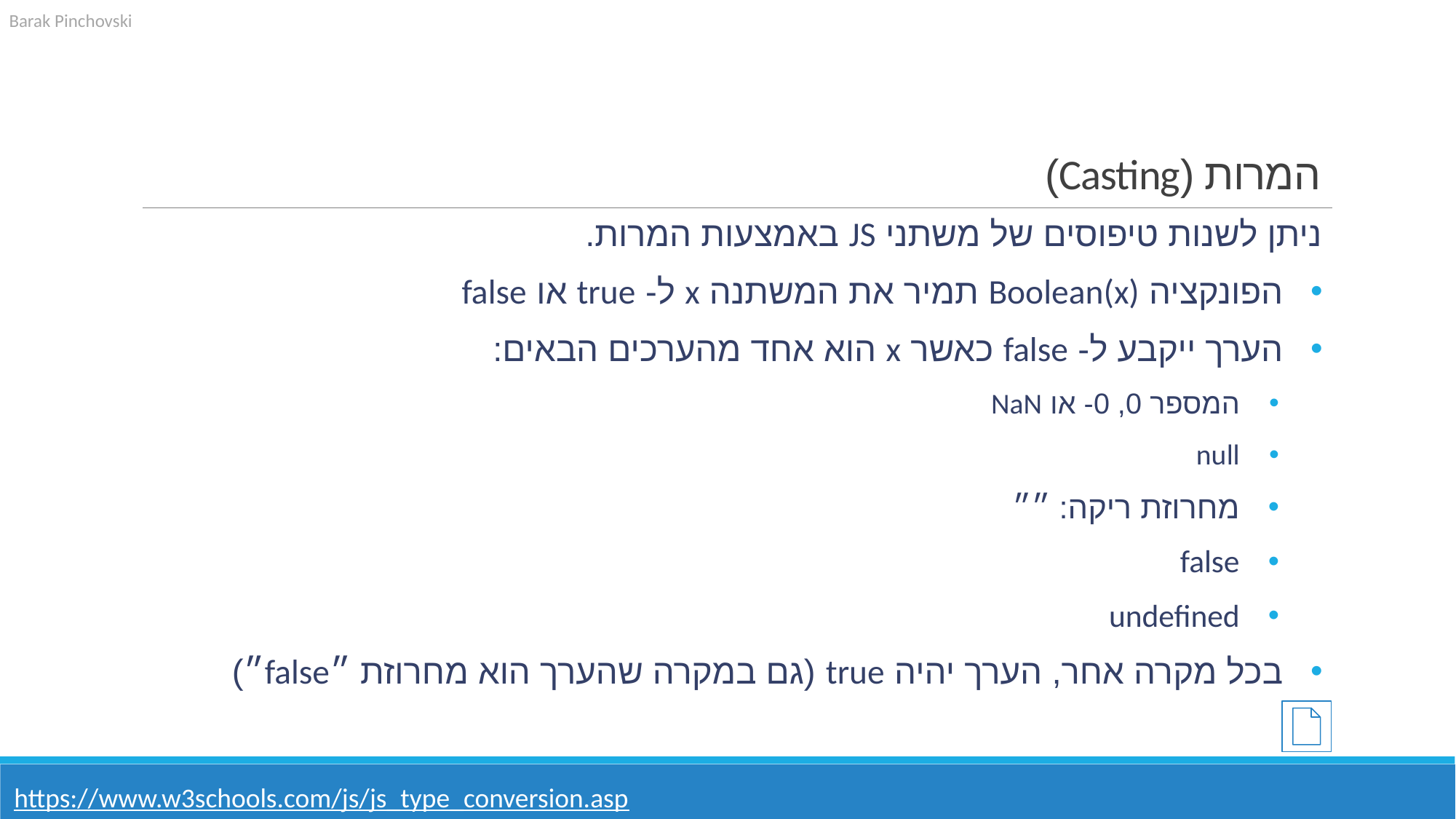

# המרות (Casting)
ניתן לשנות טיפוסים של משתני JS באמצעות המרות.
הפונקציה Boolean(x) תמיר את המשתנה x ל- true או false
הערך ייקבע ל- false כאשר x הוא אחד מהערכים הבאים:
המספר 0, 0- או NaN
null
מחרוזת ריקה: ״״
false
undefined
בכל מקרה אחר, הערך יהיה true (גם במקרה שהערך הוא מחרוזת ״false״)

https://www.w3schools.com/js/js_type_conversion.asp